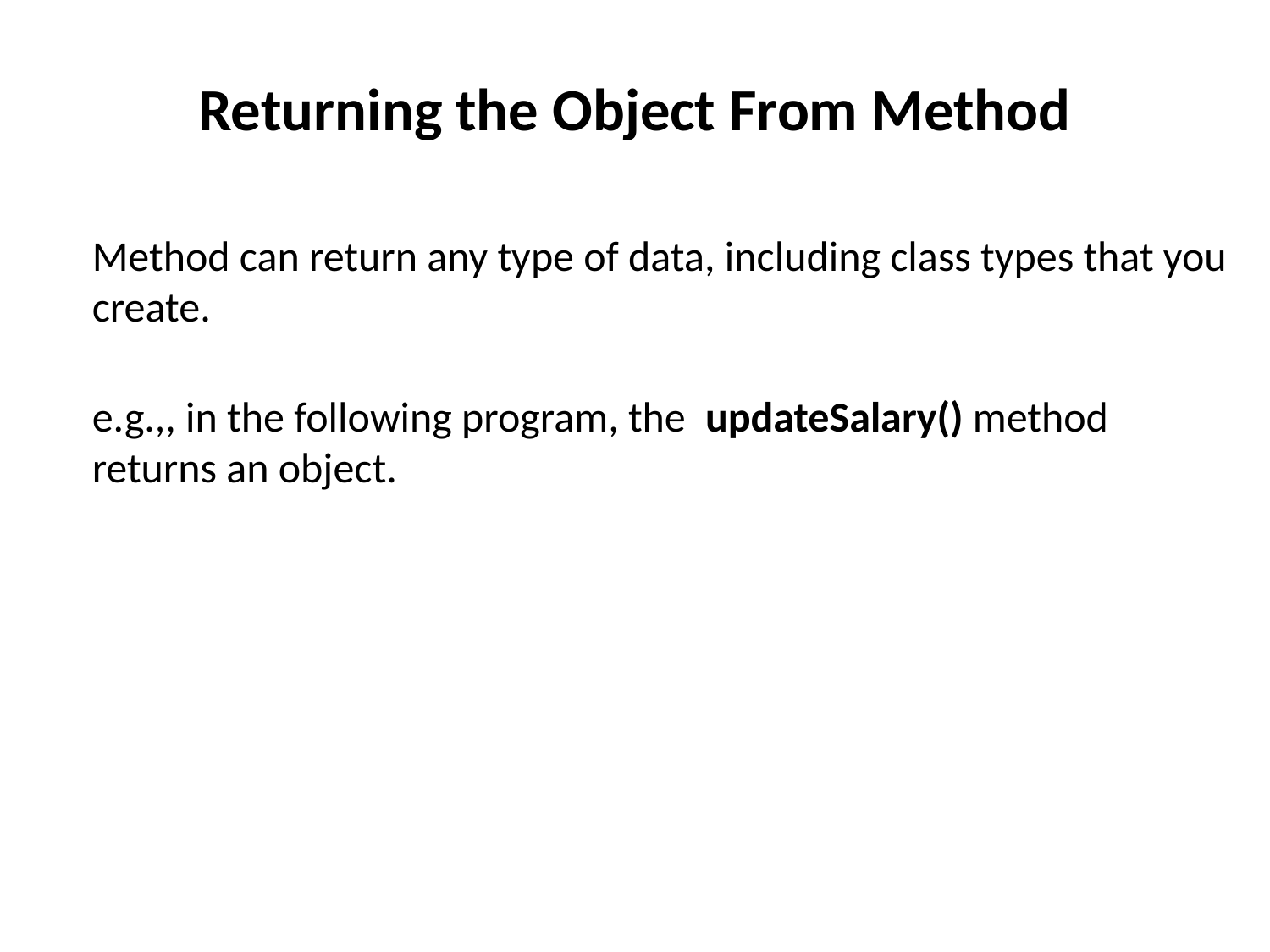

# Returning the Object From Method
     Method can return any type of data, including class types that you create.
e.g.,, in the following program, the  updateSalary() method returns an object.